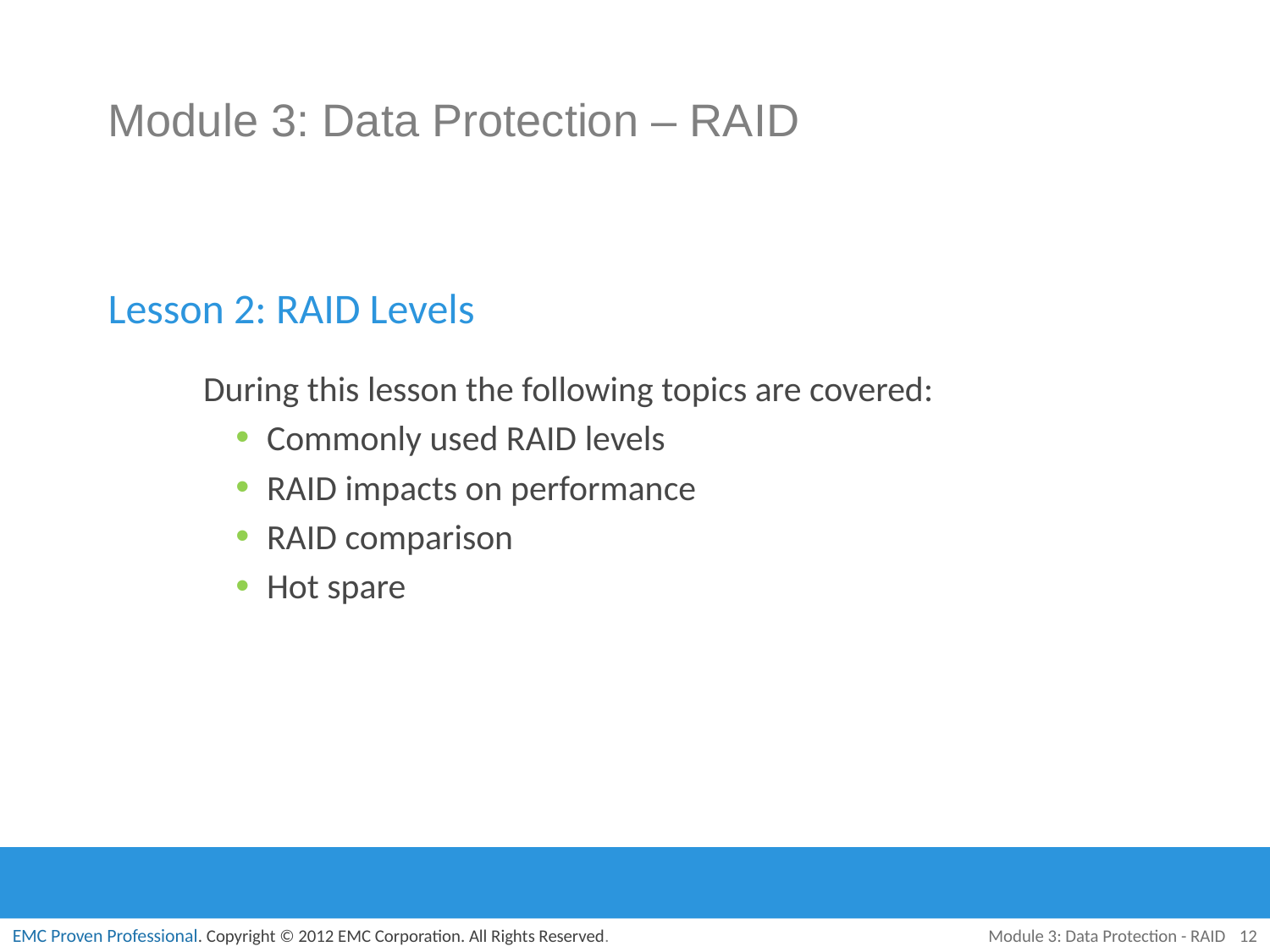

# Module 3: Data Protection – RAID
Lesson 2: RAID Levels

During this lesson the following topics are covered:
Commonly used RAID levels
RAID impacts on performance
RAID comparison
Hot spare
Module 3: Data Protection - RAID
12